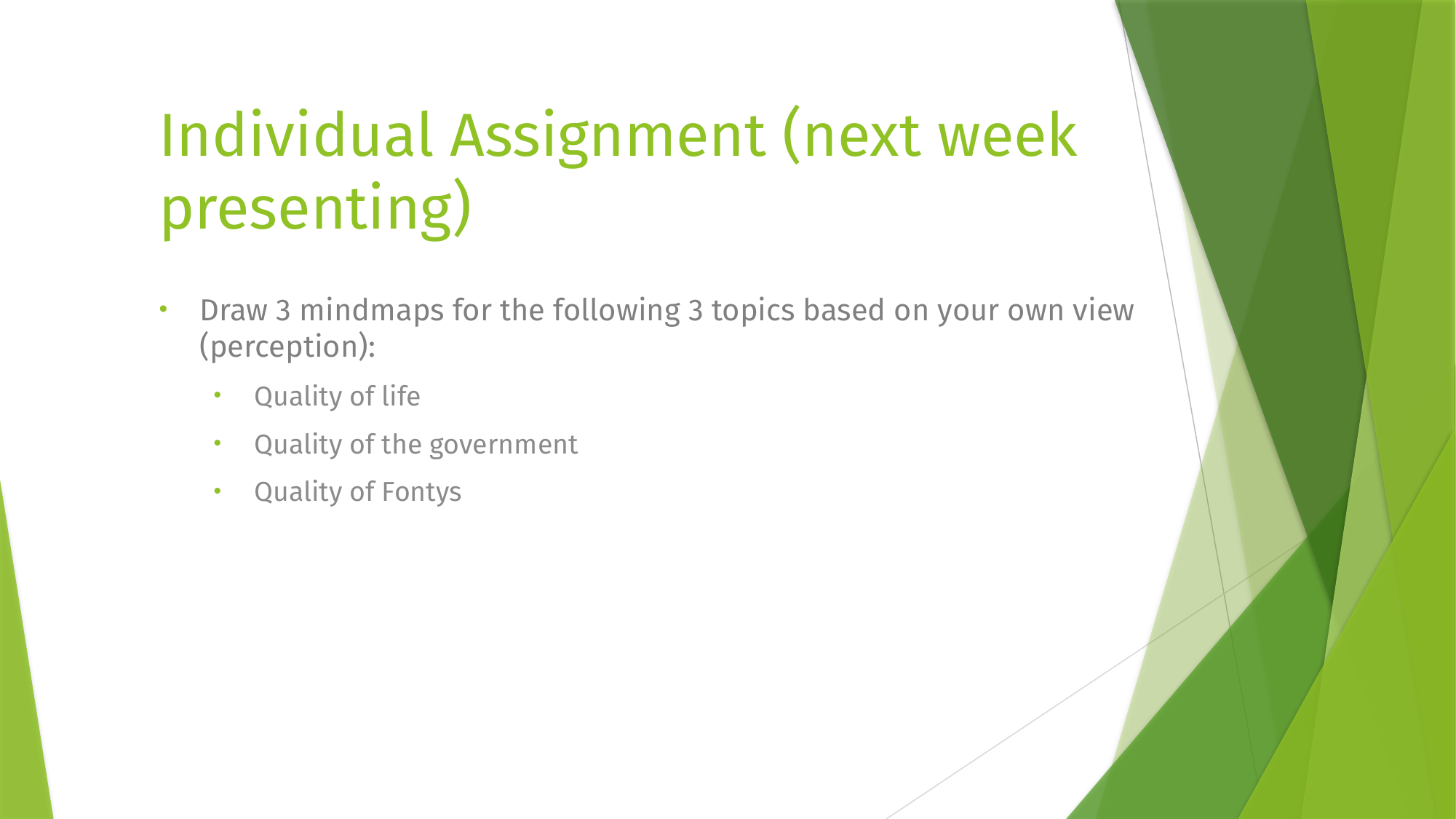

# Individual Assignment (next week presenting)
Draw 3 mindmaps for the following 3 topics based on your own view (perception):
Quality of life
Quality of the government
Quality of Fontys